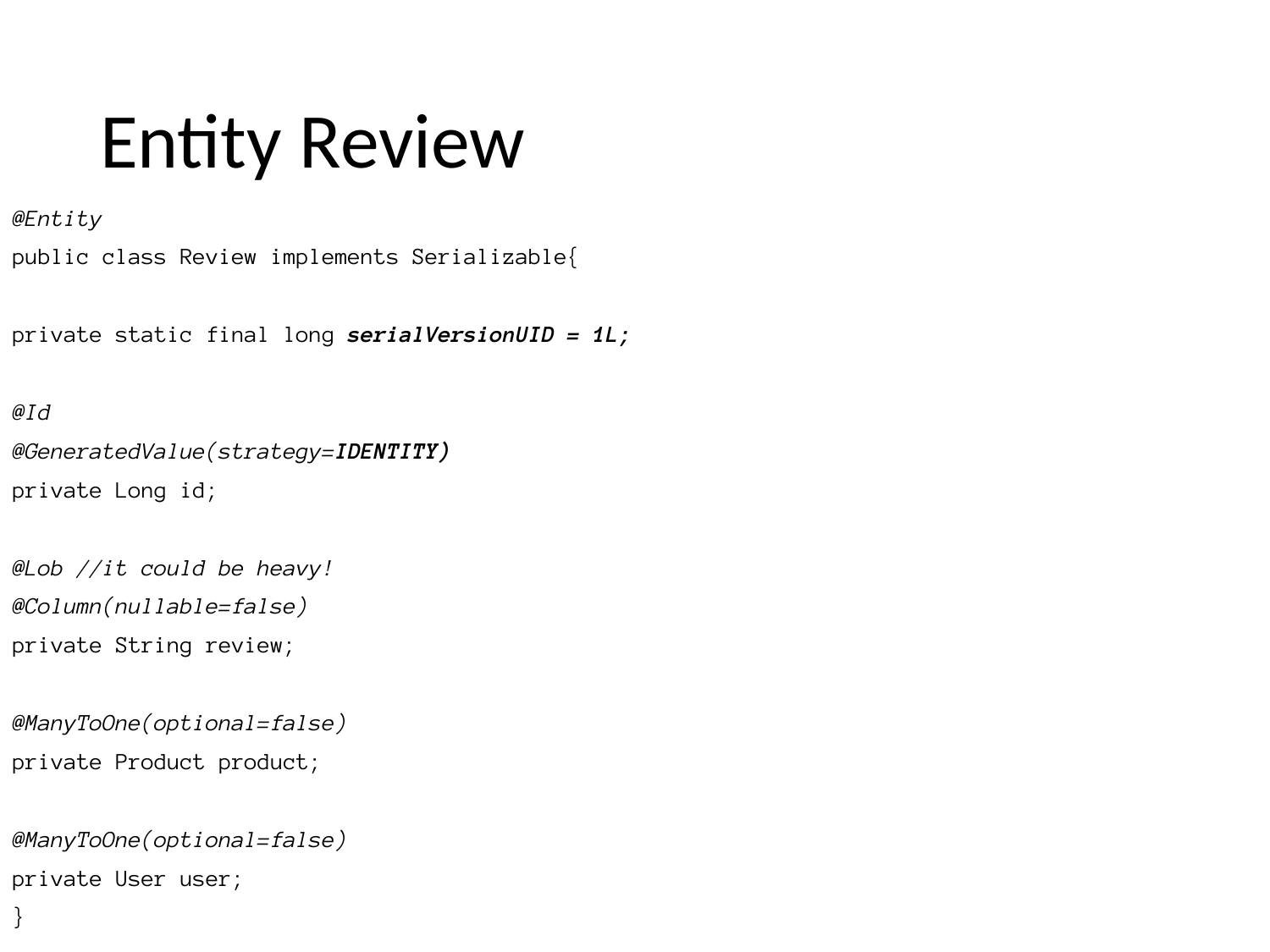

# Entity Review
@Entity
public class Review implements Serializable{

private static final long serialVersionUID = 1L;

@Id
@GeneratedValue(strategy=IDENTITY)
private Long id;

@Lob //it could be heavy!
@Column(nullable=false)
private String review;

@ManyToOne(optional=false)
private Product product;

@ManyToOne(optional=false)
private User user;
}